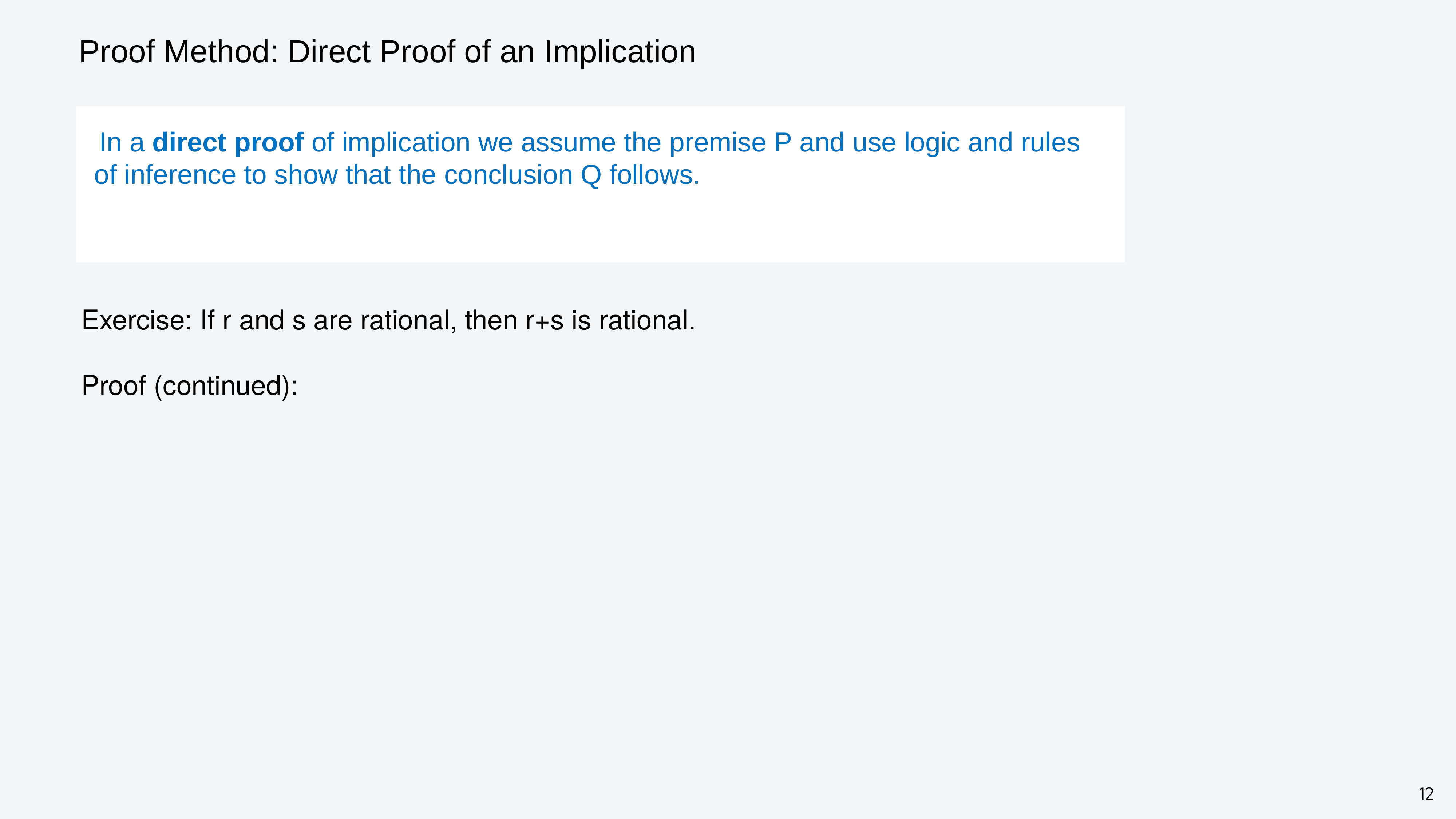

# Proof Method: Direct Proof of an Implication
In a direct proof of implication we assume the premise P and use logic and rules of inference to show that the conclusion Q follows.
Exercise: If r and s are rational, then r+s is rational.

Proof (continued):

12